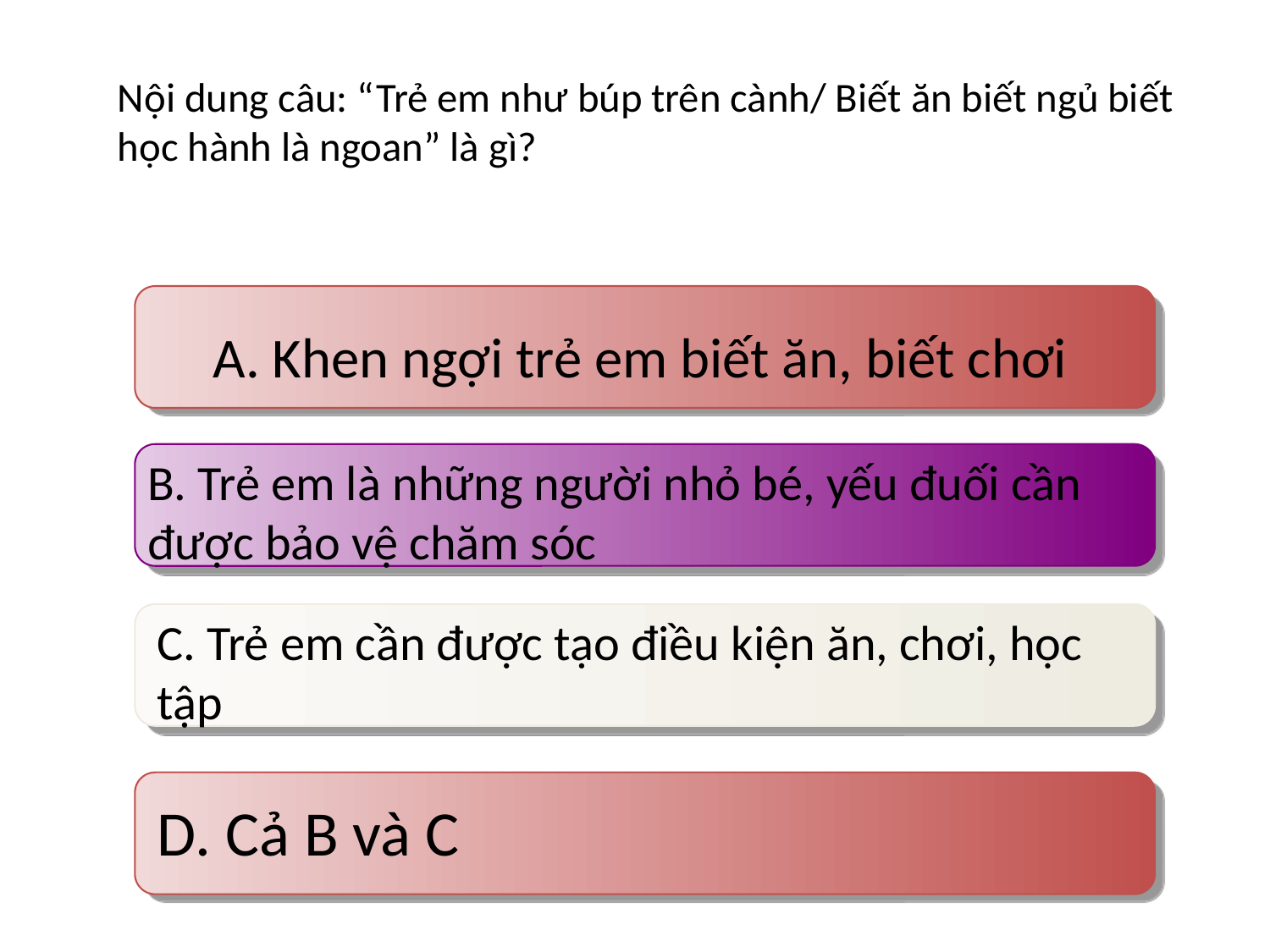

# Nội dung câu: “Trẻ em như búp trên cành/ Biết ăn biết ngủ biết học hành là ngoan” là gì?

A. Khen ngợi trẻ em biết ăn, biết chơi

B. Trẻ em là những người nhỏ bé, yếu đuối cần được bảo vệ chăm sóc

C. Trẻ em cần được tạo điều kiện ăn, chơi, học tập

D. Cả B và C